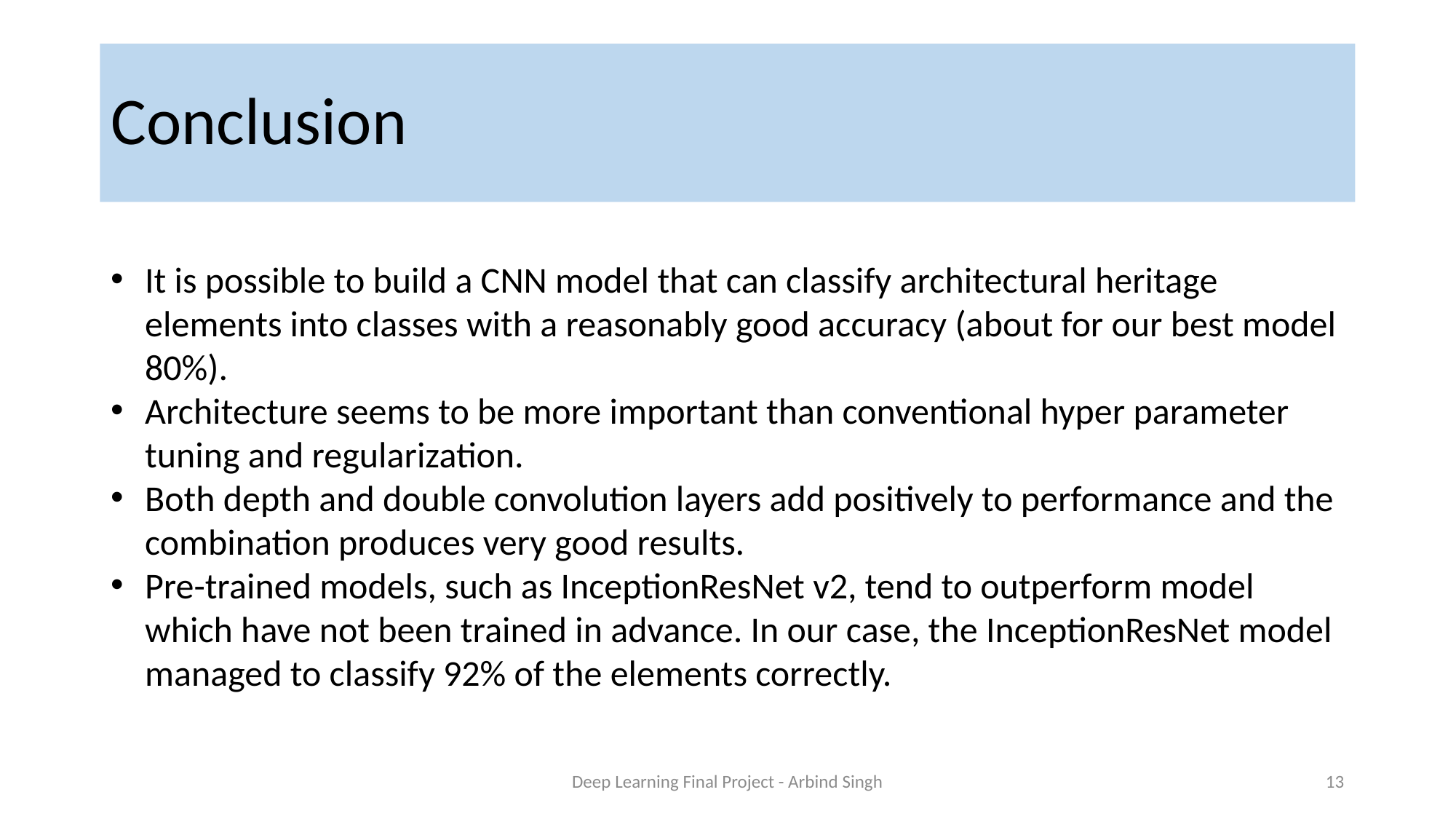

# Conclusion
It is possible to build a CNN model that can classify architectural heritage elements into classes with a reasonably good accuracy (about for our best model 80%).
Architecture seems to be more important than conventional hyper parameter tuning and regularization.
Both depth and double convolution layers add positively to performance and the combination produces very good results.
Pre-trained models, such as InceptionResNet v2, tend to outperform model which have not been trained in advance. In our case, the InceptionResNet model managed to classify 92% of the elements correctly.
Deep Learning Final Project - Arbind Singh
13